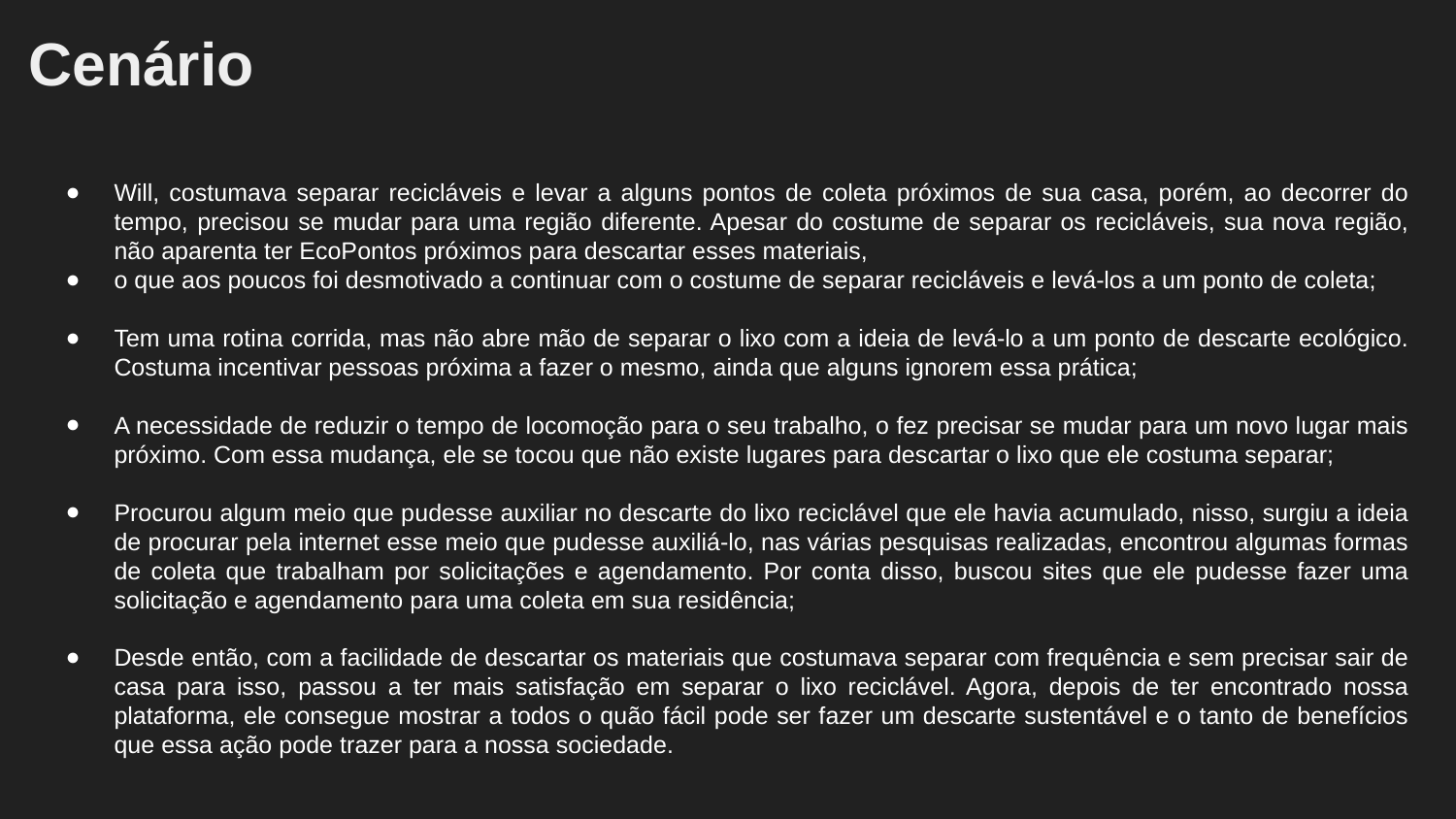

Cenário
Will, costumava separar recicláveis e levar a alguns pontos de coleta próximos de sua casa, porém, ao decorrer do tempo, precisou se mudar para uma região diferente. Apesar do costume de separar os recicláveis, sua nova região, não aparenta ter EcoPontos próximos para descartar esses materiais,
o que aos poucos foi desmotivado a continuar com o costume de separar recicláveis e levá-los a um ponto de coleta;

Tem uma rotina corrida, mas não abre mão de separar o lixo com a ideia de levá-lo a um ponto de descarte ecológico. Costuma incentivar pessoas próxima a fazer o mesmo, ainda que alguns ignorem essa prática;

A necessidade de reduzir o tempo de locomoção para o seu trabalho, o fez precisar se mudar para um novo lugar mais próximo. Com essa mudança, ele se tocou que não existe lugares para descartar o lixo que ele costuma separar;

Procurou algum meio que pudesse auxiliar no descarte do lixo reciclável que ele havia acumulado, nisso, surgiu a ideia de procurar pela internet esse meio que pudesse auxiliá-lo, nas várias pesquisas realizadas, encontrou algumas formas de coleta que trabalham por solicitações e agendamento. Por conta disso, buscou sites que ele pudesse fazer uma solicitação e agendamento para uma coleta em sua residência;

Desde então, com a facilidade de descartar os materiais que costumava separar com frequência e sem precisar sair de casa para isso, passou a ter mais satisfação em separar o lixo reciclável. Agora, depois de ter encontrado nossa plataforma, ele consegue mostrar a todos o quão fácil pode ser fazer um descarte sustentável e o tanto de benefícios que essa ação pode trazer para a nossa sociedade.